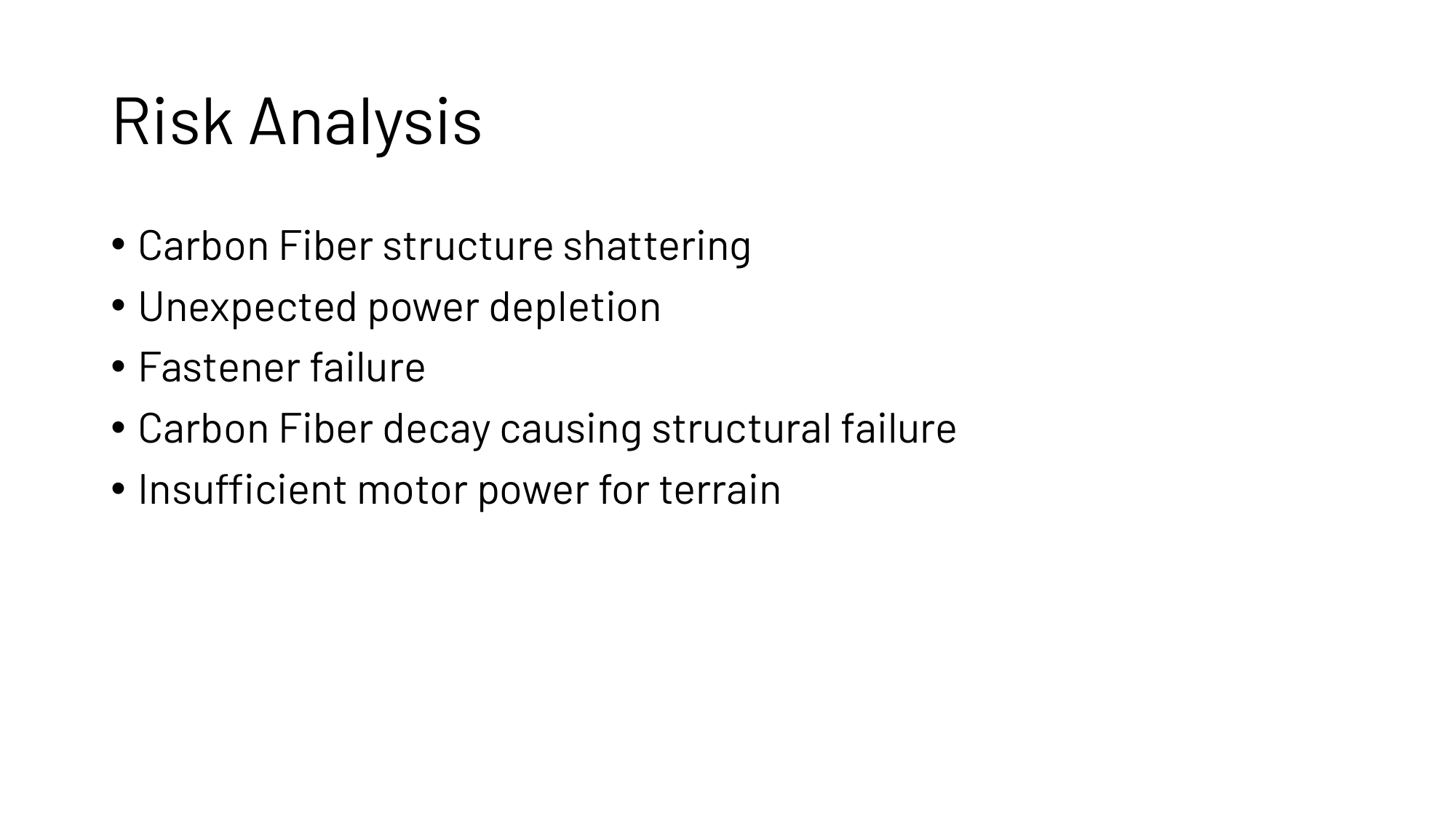

# Risk Analysis
Carbon Fiber structure shattering
Unexpected power depletion
Fastener failure
Carbon Fiber decay causing structural failure
Insufficient motor power for terrain